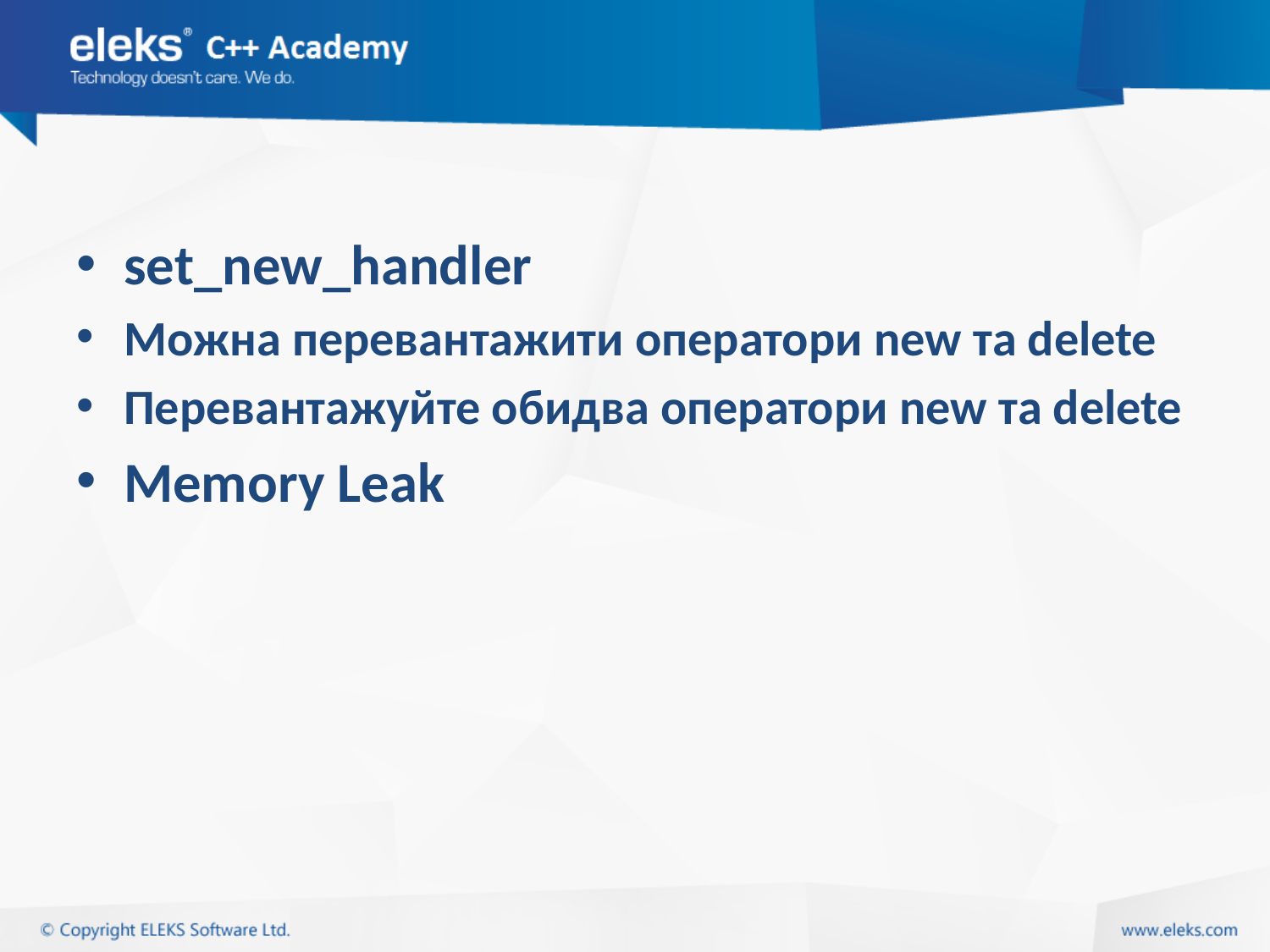

#
set_new_handler
Можна перевантажити оператори new та delete
Перевантажуйте обидва оператори new та delete
Memory Leak